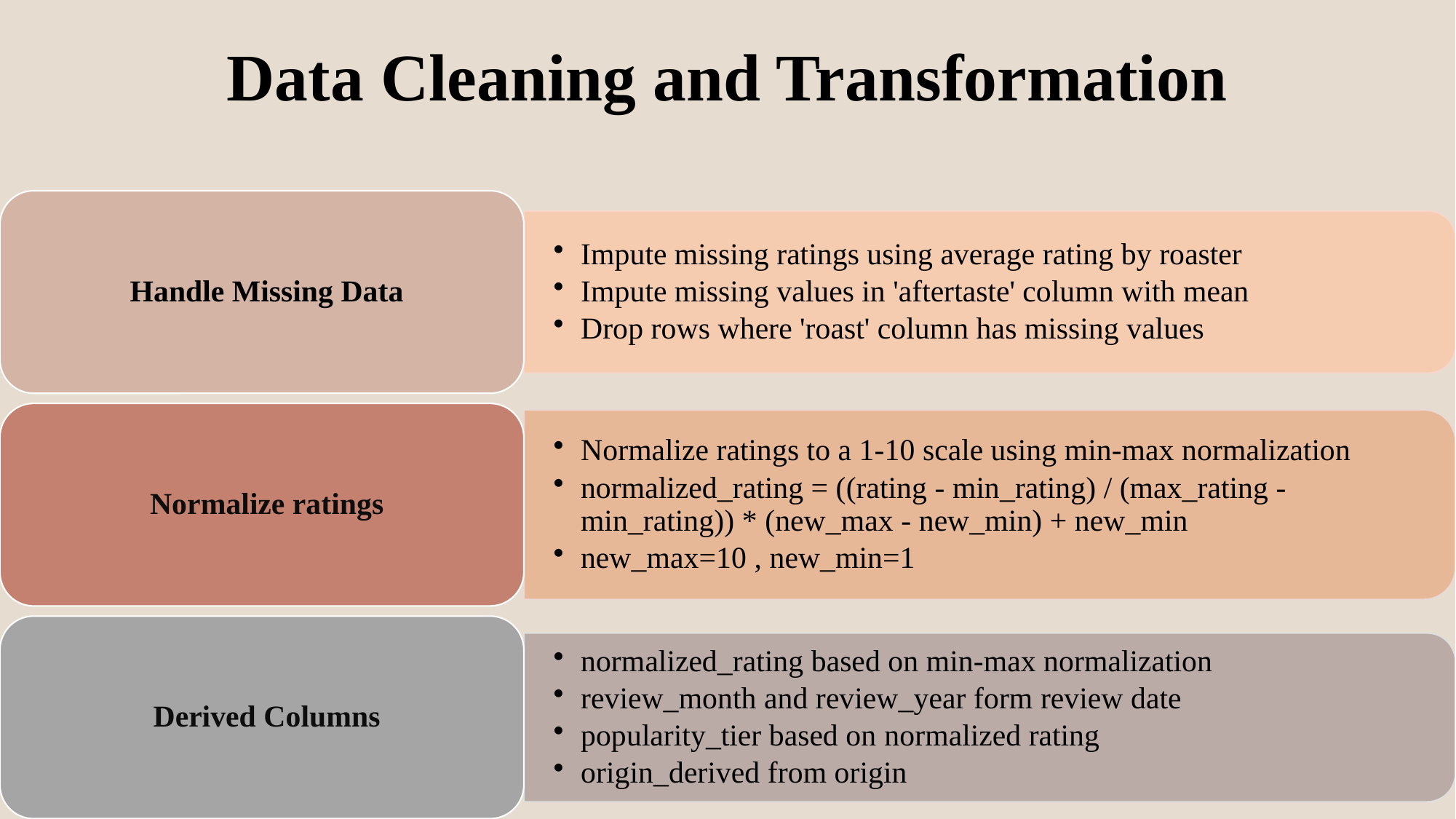

# Data Cleaning and Transformation
Impute missing ratings using average rating by roaster
Impute missing values in 'aftertaste' column with mean
Drop rows where 'roast' column has missing values
Handle Missing Data
Normalize ratings to a 1-10 scale using min-max normalization
normalized_rating = ((rating - min_rating) / (max_rating - min_rating)) * (new_max - new_min) + new_min
new_max=10 , new_min=1
Normalize ratings
normalized_rating based on min-max normalization
review_month and review_year form review date
popularity_tier based on normalized rating
origin_derived from origin
Derived Columns